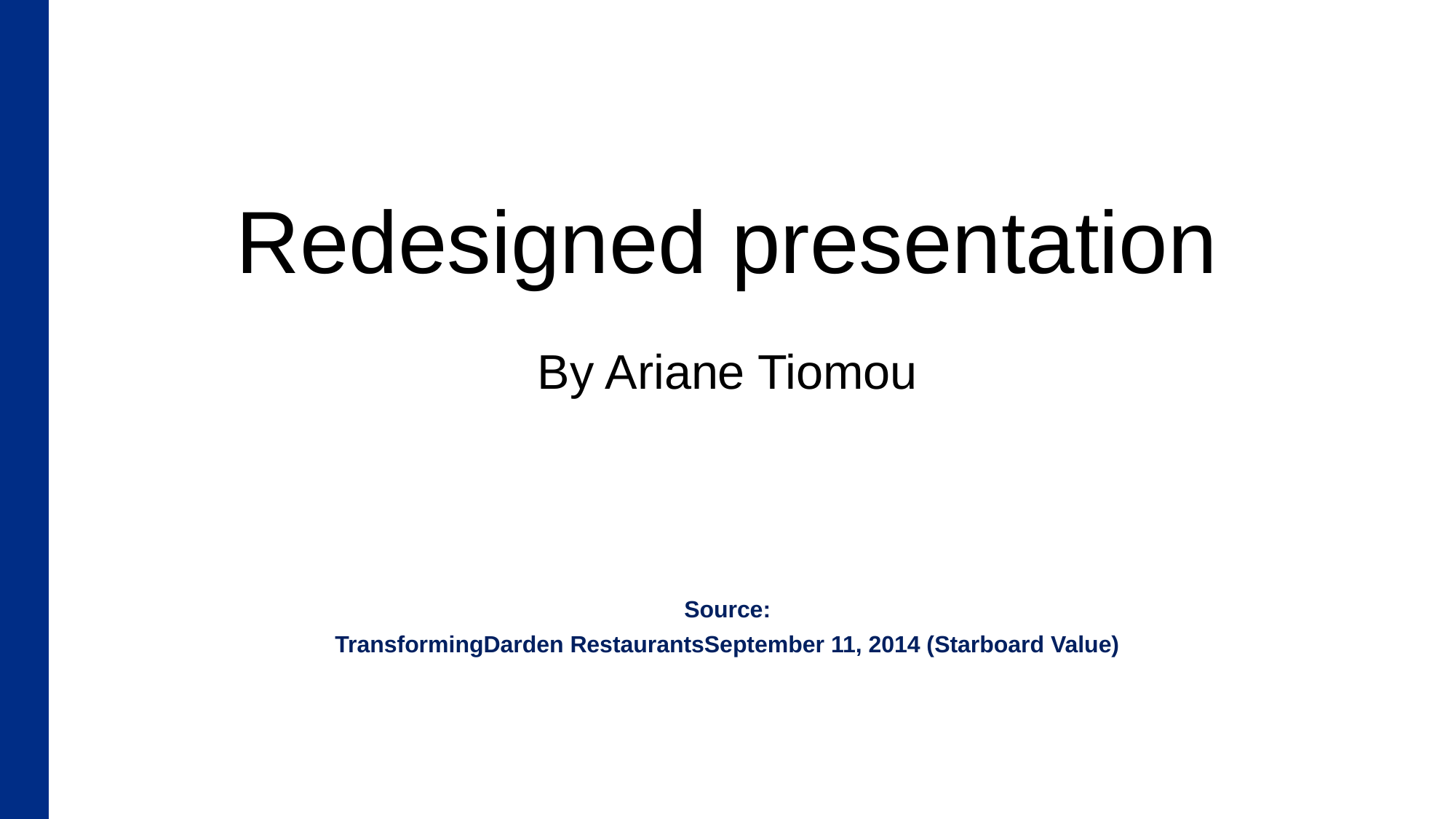

# Redesigned presentation
By Ariane Tiomou
Source:
TransformingDarden RestaurantsSeptember 11, 2014 (Starboard Value)